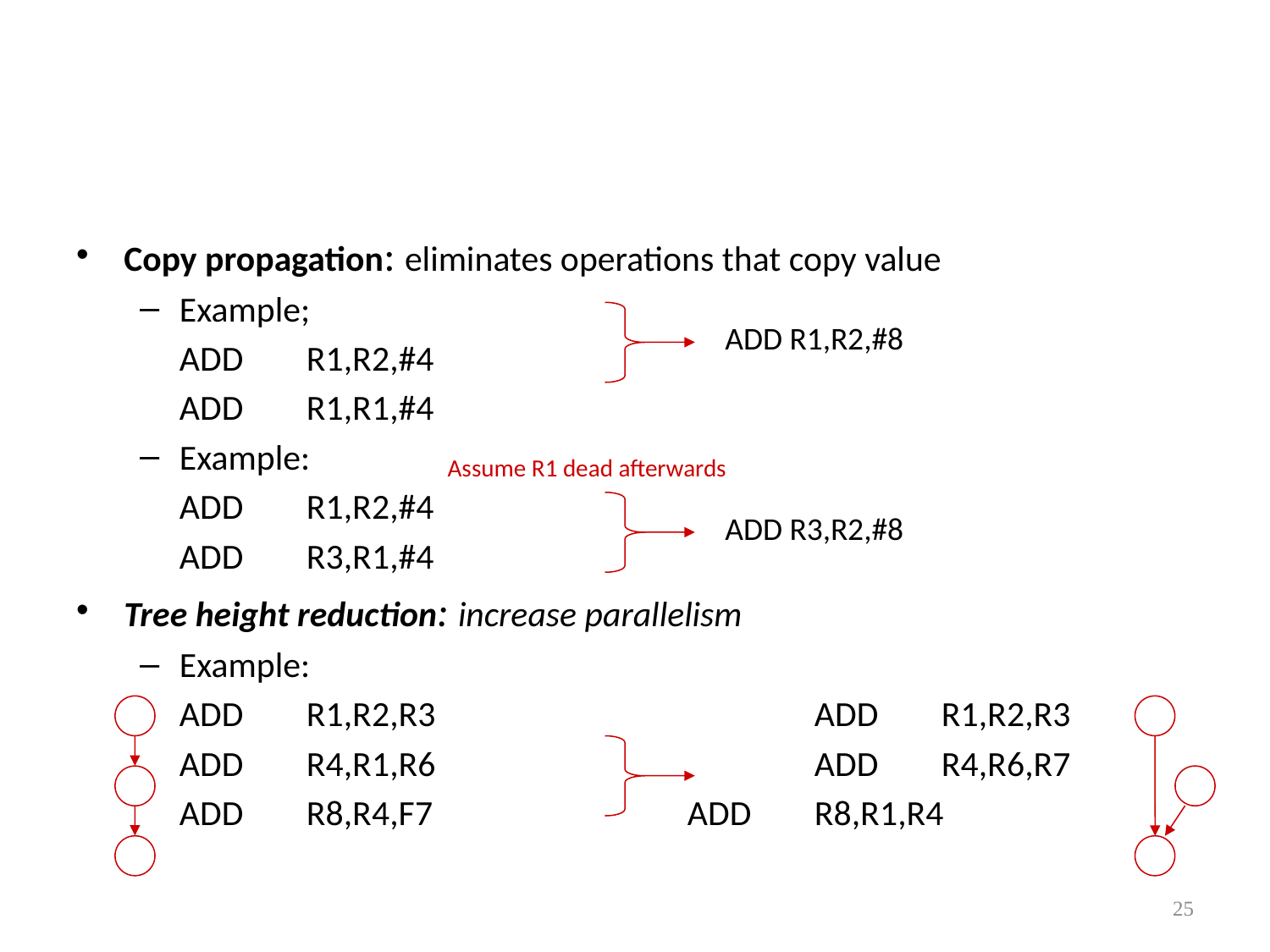

#
Copy propagation: eliminates operations that copy value
Example;
	ADD	R1,R2,#4
	ADD	R1,R1,#4
Example:
	ADD	R1,R2,#4
	ADD	R3,R1,#4
Tree height reduction: increase parallelism
Example:
	ADD	R1,R2,R3			ADD	R1,R2,R3
	ADD	R4,R1,R6			ADD 	R4,R6,R7
	ADD	R8,R4,F7			ADD	R8,R1,R4

ADD R1,R2,#8
Assume R1 dead afterwards

ADD R3,R2,#8

25